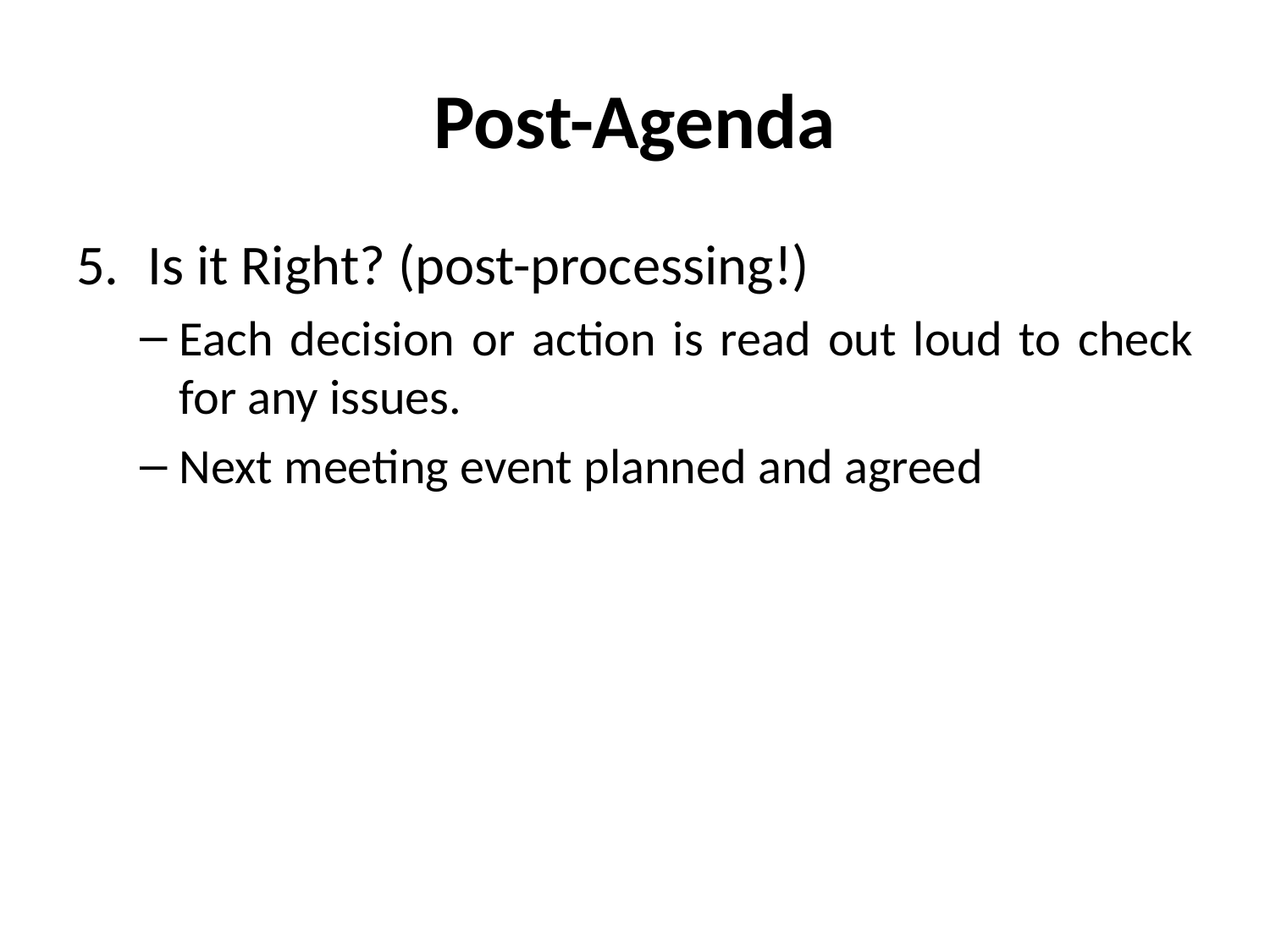

# Post-Agenda
Is it Right? (post-processing!)
Each decision or action is read out loud to check for any issues.
Next meeting event planned and agreed